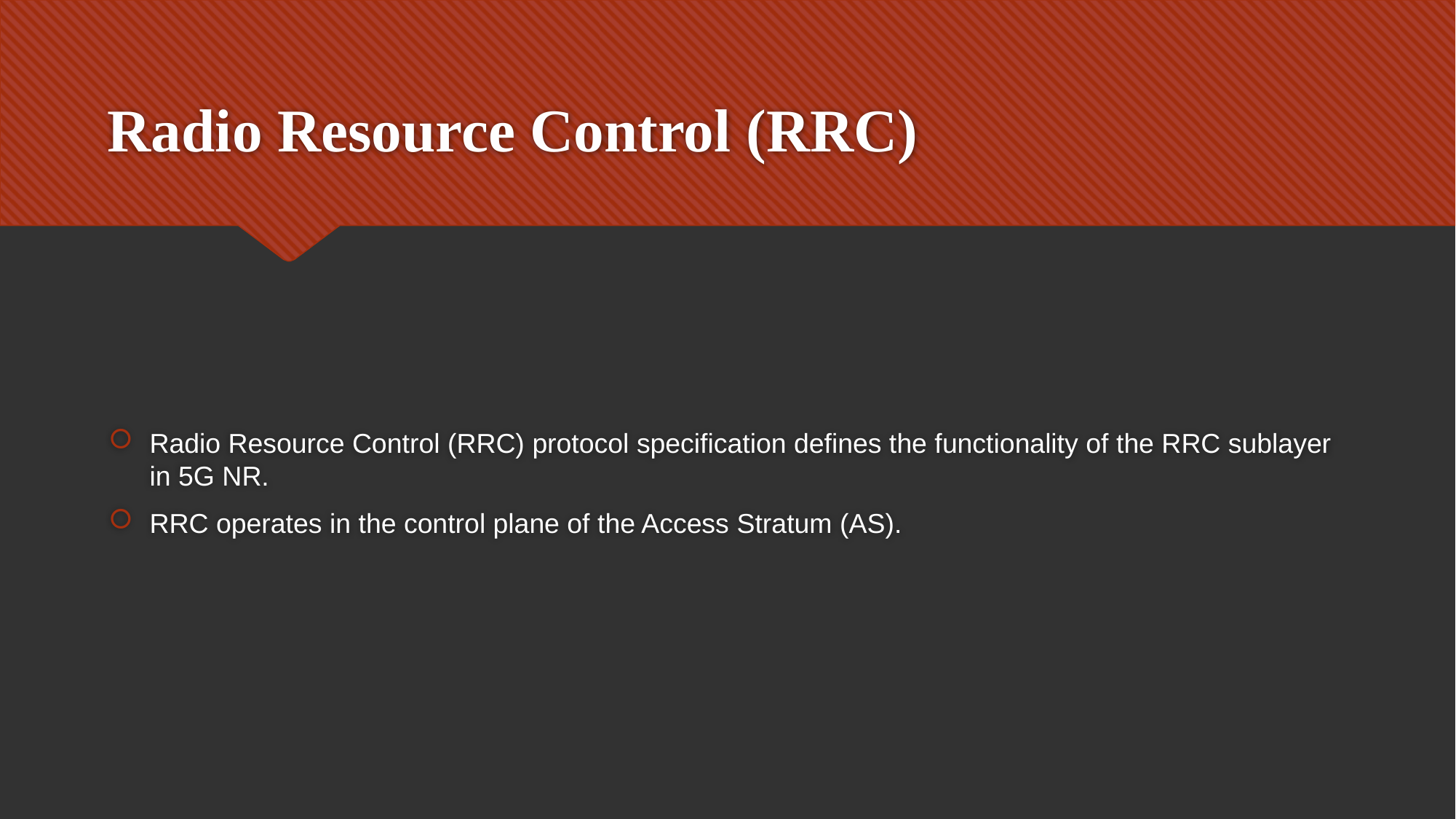

# Radio Resource Control (RRC)
Radio Resource Control (RRC) protocol specification defines the functionality of the RRC sublayer in 5G NR.
RRC operates in the control plane of the Access Stratum (AS).